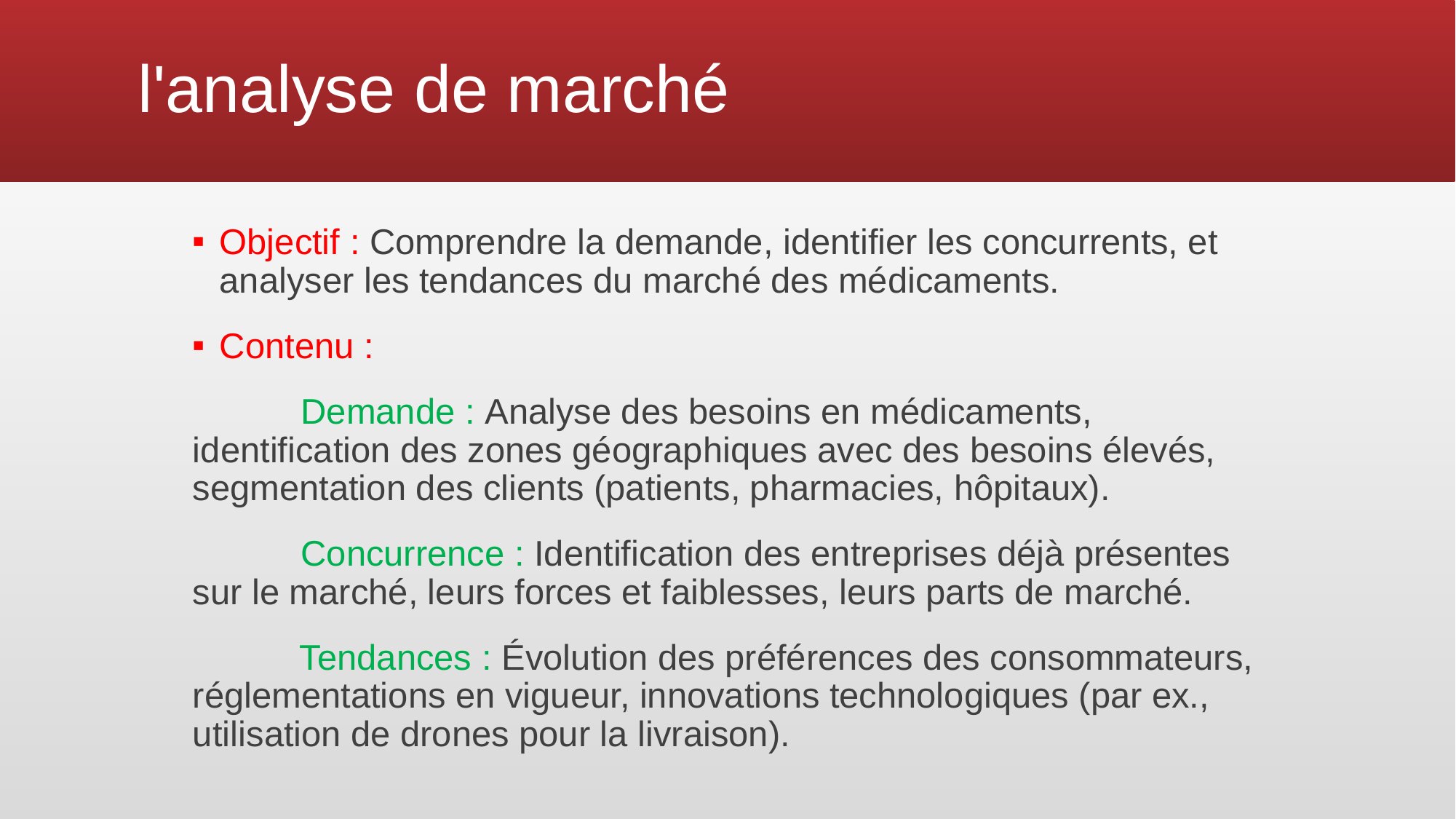

# l'analyse de marché
Objectif : Comprendre la demande, identifier les concurrents, et analyser les tendances du marché des médicaments.
Contenu :
           Demande : Analyse des besoins en médicaments, identification des zones géographiques avec des besoins élevés, segmentation des clients (patients, pharmacies, hôpitaux).
           Concurrence : Identification des entreprises déjà présentes sur le marché, leurs forces et faiblesses, leurs parts de marché.
   	Tendances : Évolution des préférences des consommateurs, réglementations en vigueur, innovations technologiques (par ex., utilisation de drones pour la livraison).